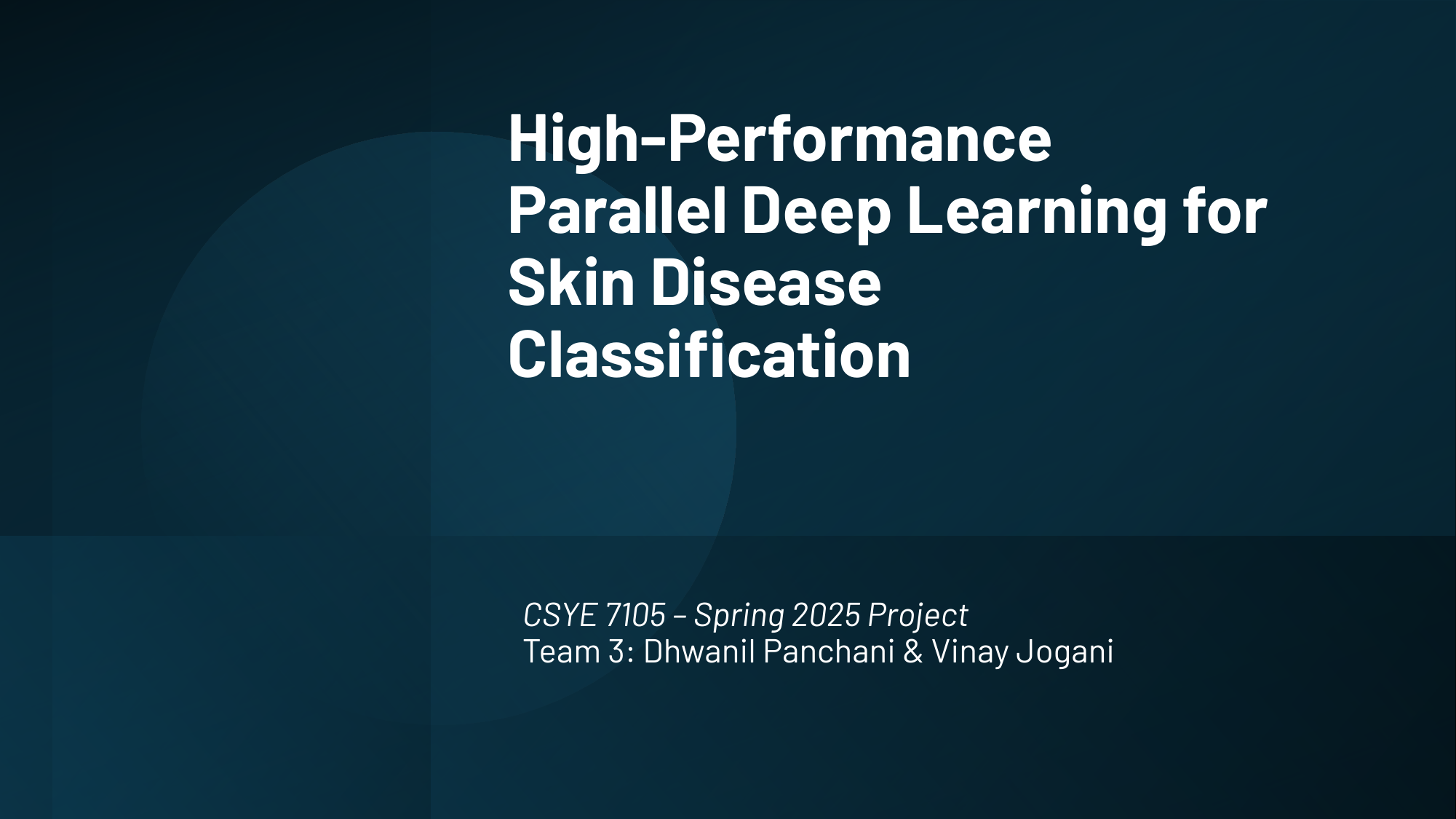

# High-Performance Parallel Deep Learning for Skin Disease Classification

CSYE 7105 – Spring 2025 Project
Team 3: Dhwanil Panchani & Vinay Jogani